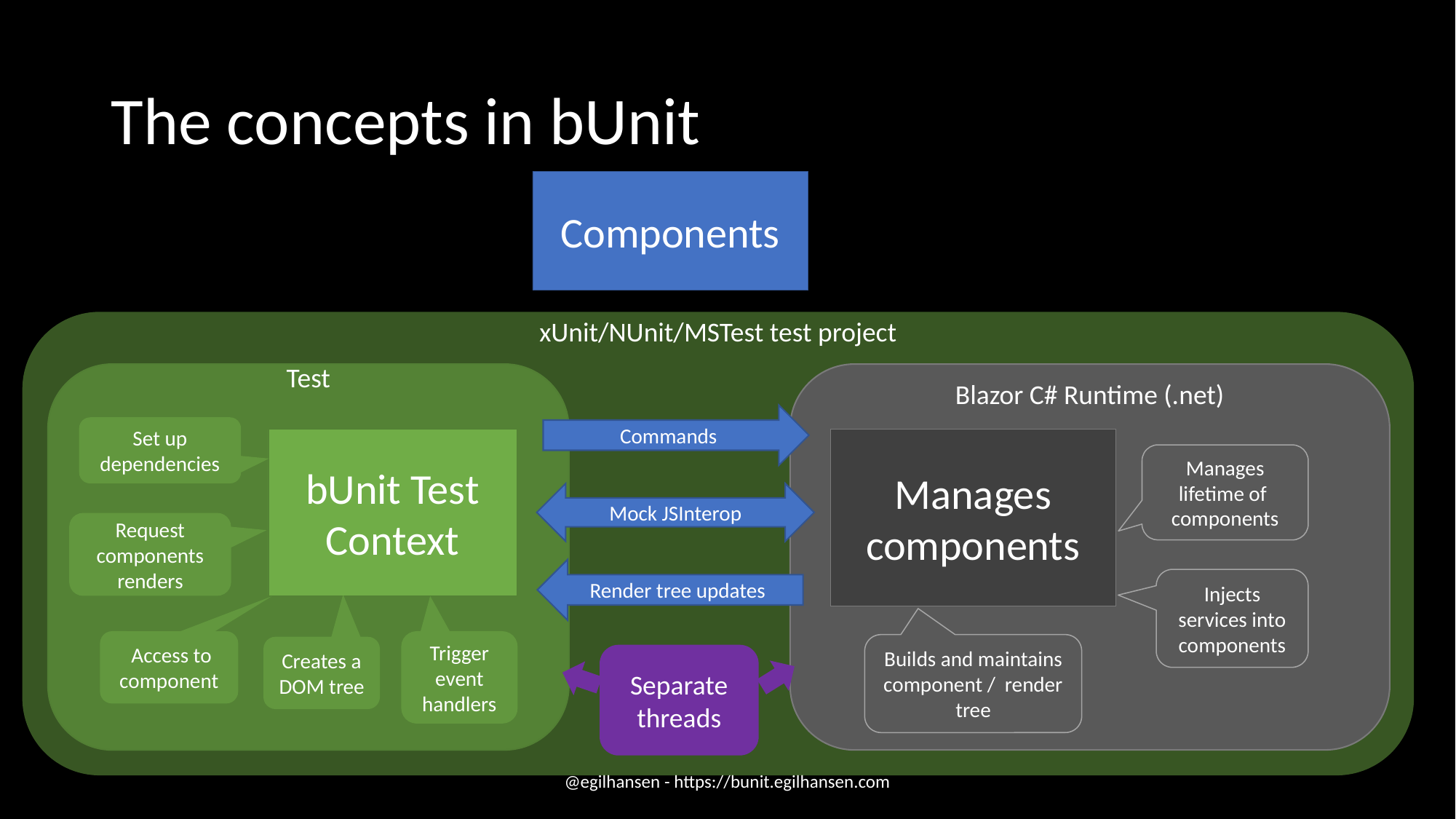

# The concepts in bUnit
Components
xUnit/NUnit/MSTest test project

Test

Blazor C# Runtime (.net)

Commands
Set up dependencies
bUnit Test Context
Manages components
Manages lifetime of  components
Mock JSInterop
Request components renders
Render tree updates
Injects services into components
 Access to component
Trigger event handlers
Builds and maintains component /  render tree
Creates a DOM tree
Separate threads

@egilhansen - https://bunit.egilhansen.com